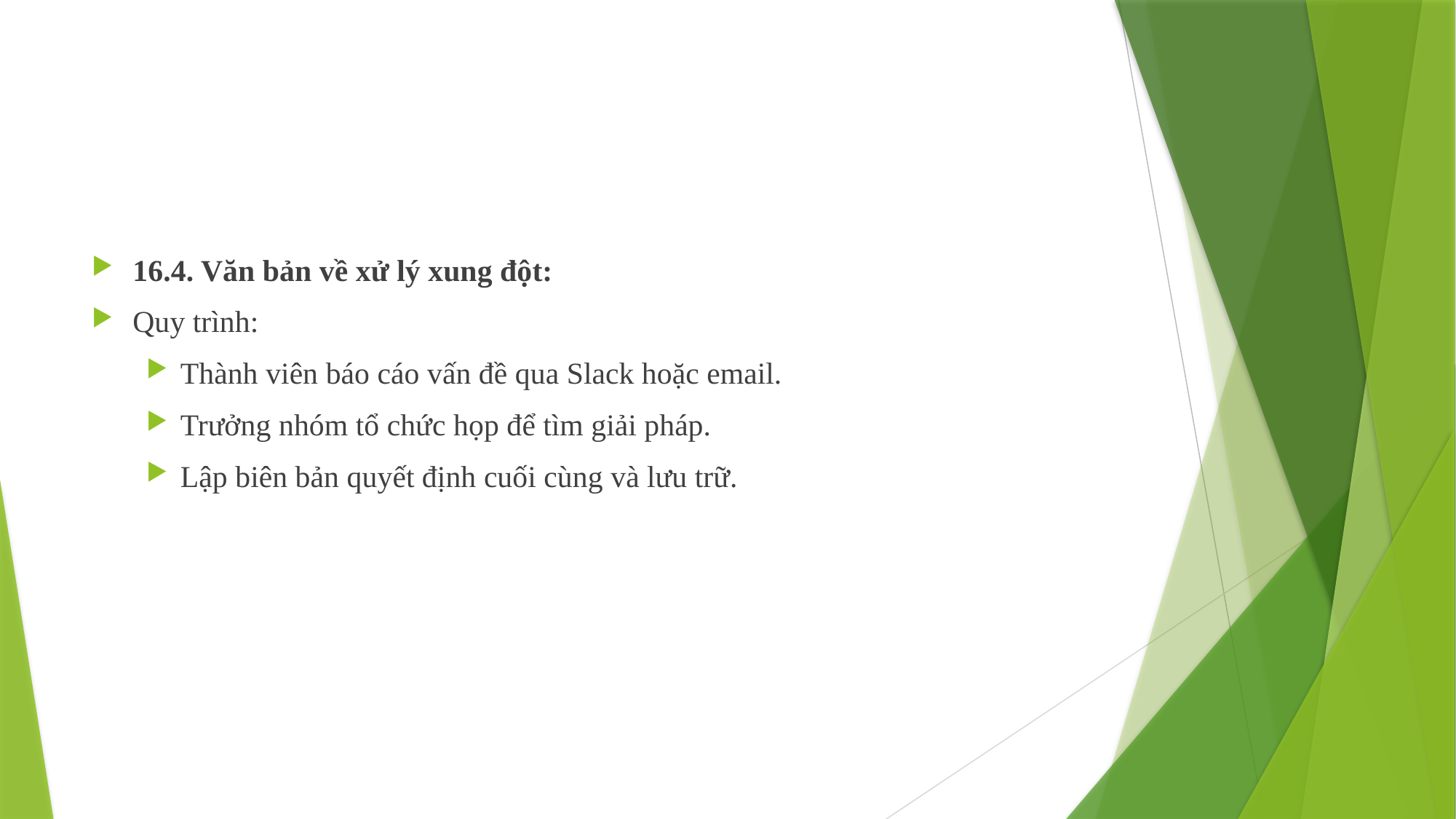

16.4. Văn bản về xử lý xung đột:
Quy trình:
Thành viên báo cáo vấn đề qua Slack hoặc email.
Trưởng nhóm tổ chức họp để tìm giải pháp.
Lập biên bản quyết định cuối cùng và lưu trữ.